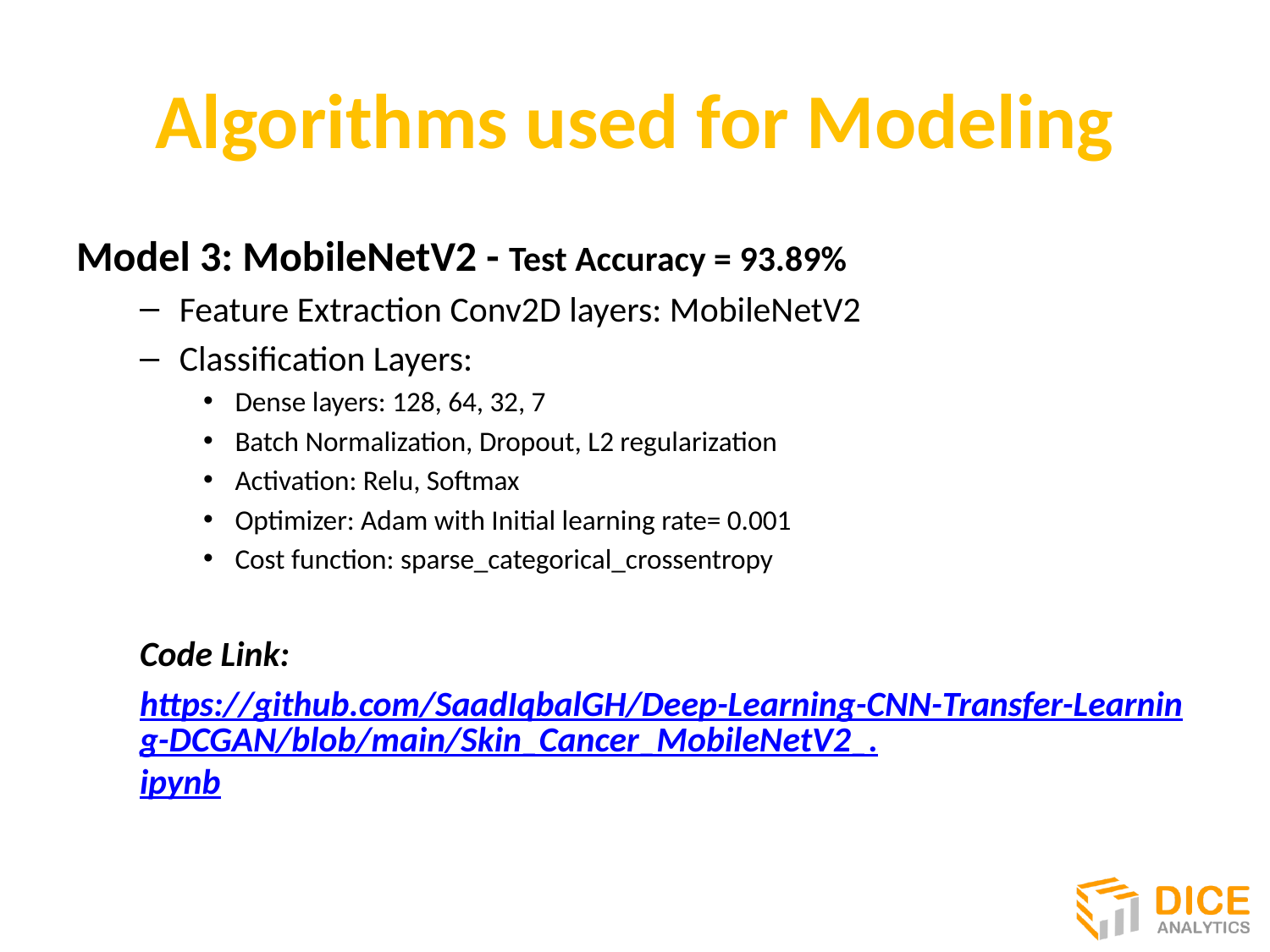

# Algorithms used for Modeling
Model 3: MobileNetV2 - Test Accuracy = 93.89%
Feature Extraction Conv2D layers: MobileNetV2
Classification Layers:
Dense layers: 128, 64, 32, 7
Batch Normalization, Dropout, L2 regularization
Activation: Relu, Softmax
Optimizer: Adam with Initial learning rate= 0.001
Cost function: sparse_categorical_crossentropy

Code Link:
https://github.com/SaadIqbalGH/Deep-Learning-CNN-Transfer-Learning-DCGAN/blob/main/Skin_Cancer_MobileNetV2_.ipynb